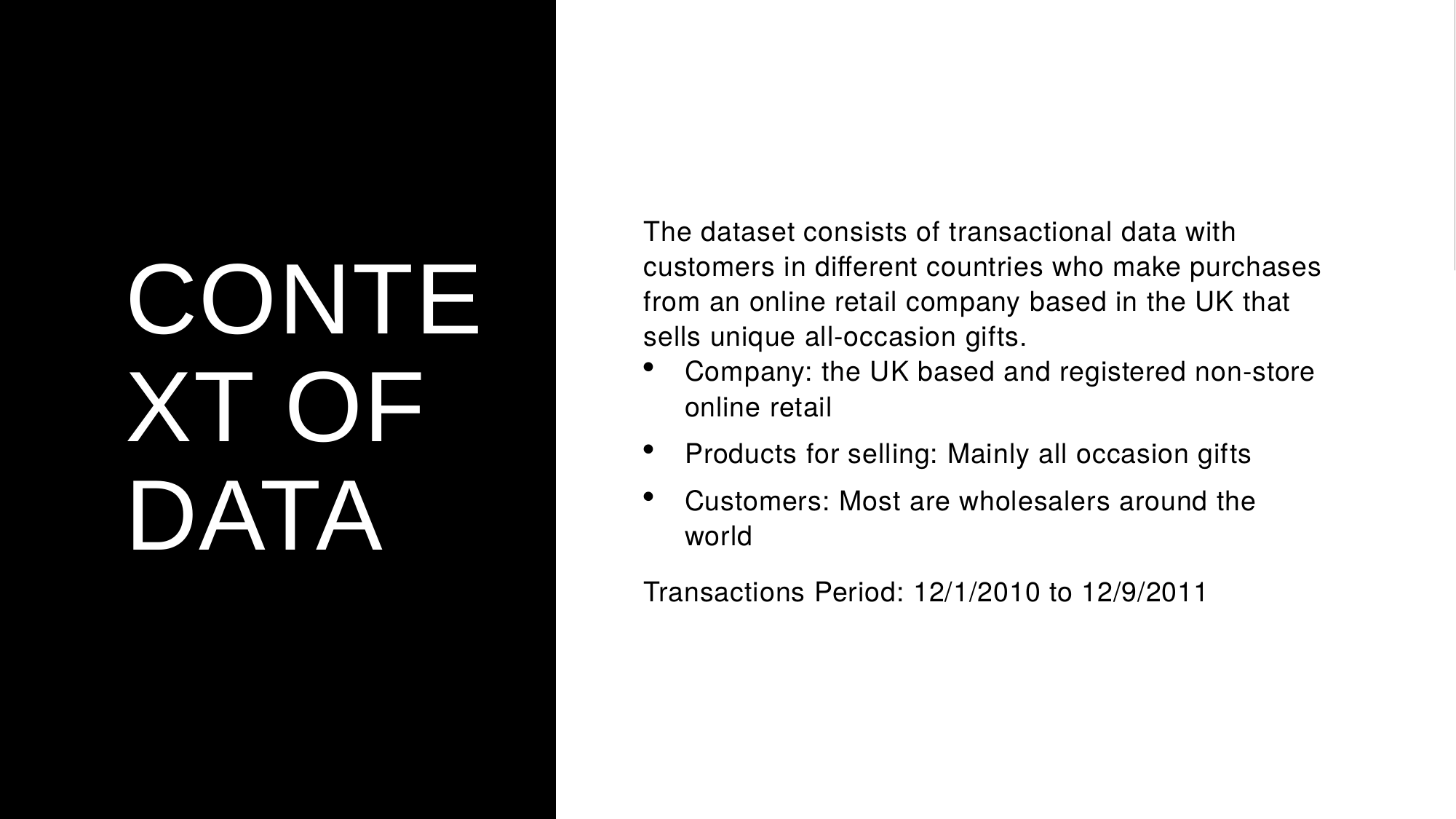

# Context of data
The dataset consists of transactional data with customers in different countries who make purchases from an online retail company based in the UK that sells unique all-occasion gifts.
Company: the UK based and registered non-store online retail
Products for selling: Mainly all occasion gifts
Customers: Most are wholesalers around the world
Transactions Period: 12/1/2010 to 12/9/2011